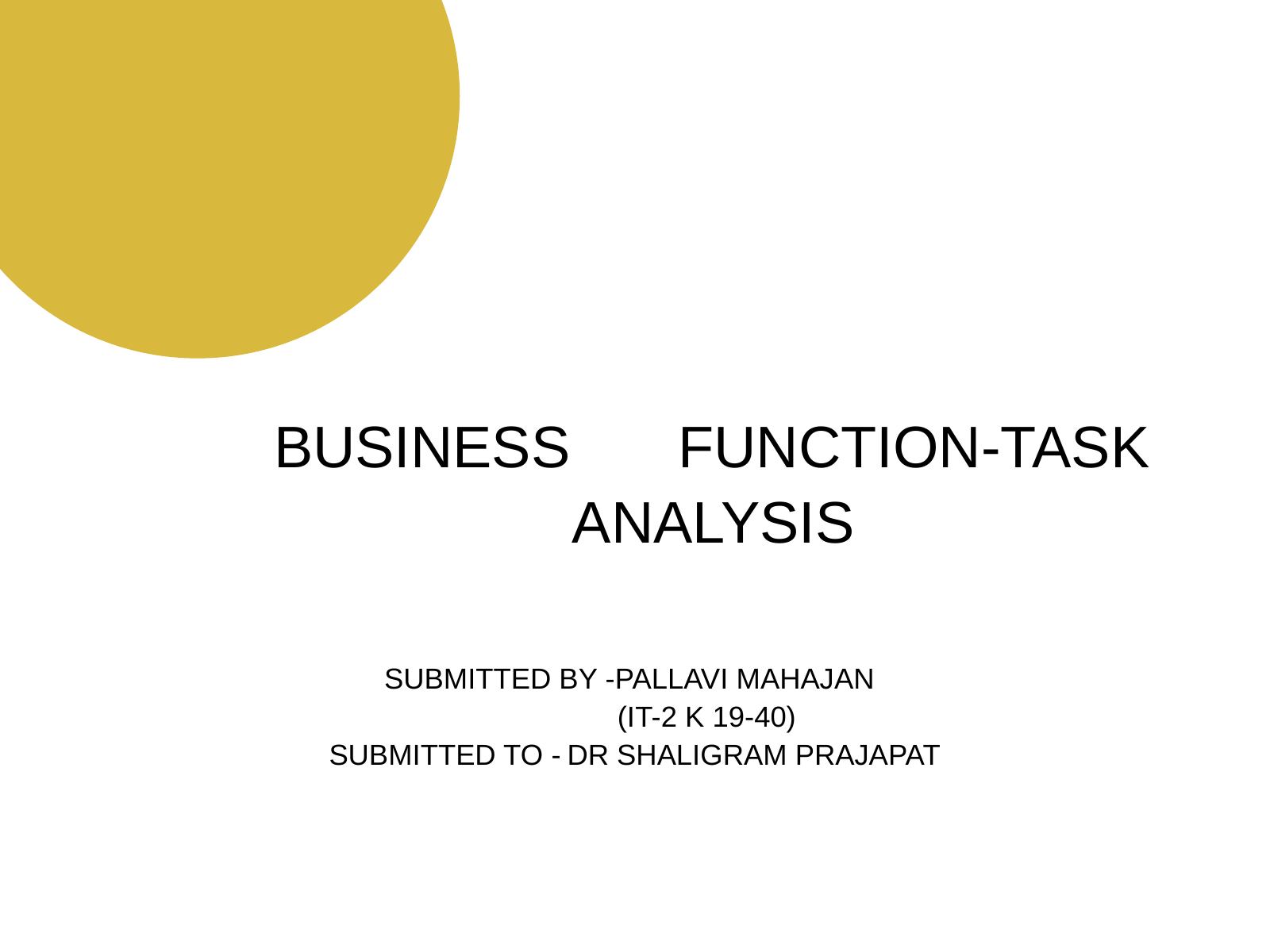

BUSINESS	FUNCTION-TASK  ANALYSIS
SUBMITTED BY -PALLAVI MAHAJAN
(IT-2 K 19-40)
SUBMITTED TO -	DR SHALIGRAM PRAJAPAT